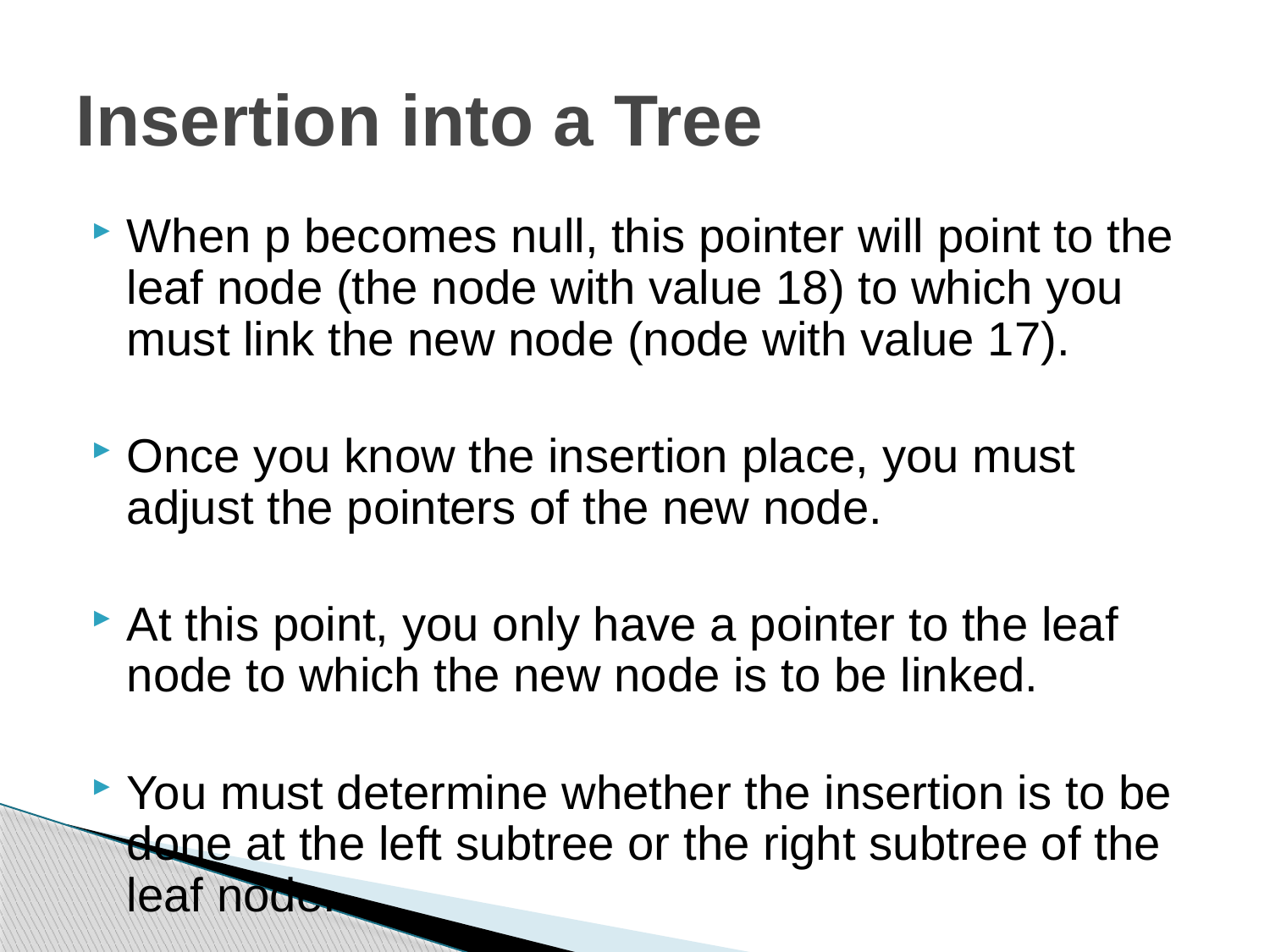

# Insertion into a Tree
When p becomes null, this pointer will point to the leaf node (the node with value 18) to which you must link the new node (node with value 17).

Once you know the insertion place, you must adjust the pointers of the new node.

At this point, you only have a pointer to the leaf node to which the new node is to be linked.

You must determine whether the insertion is to be done at the left subtree or the right subtree of the leaf node.